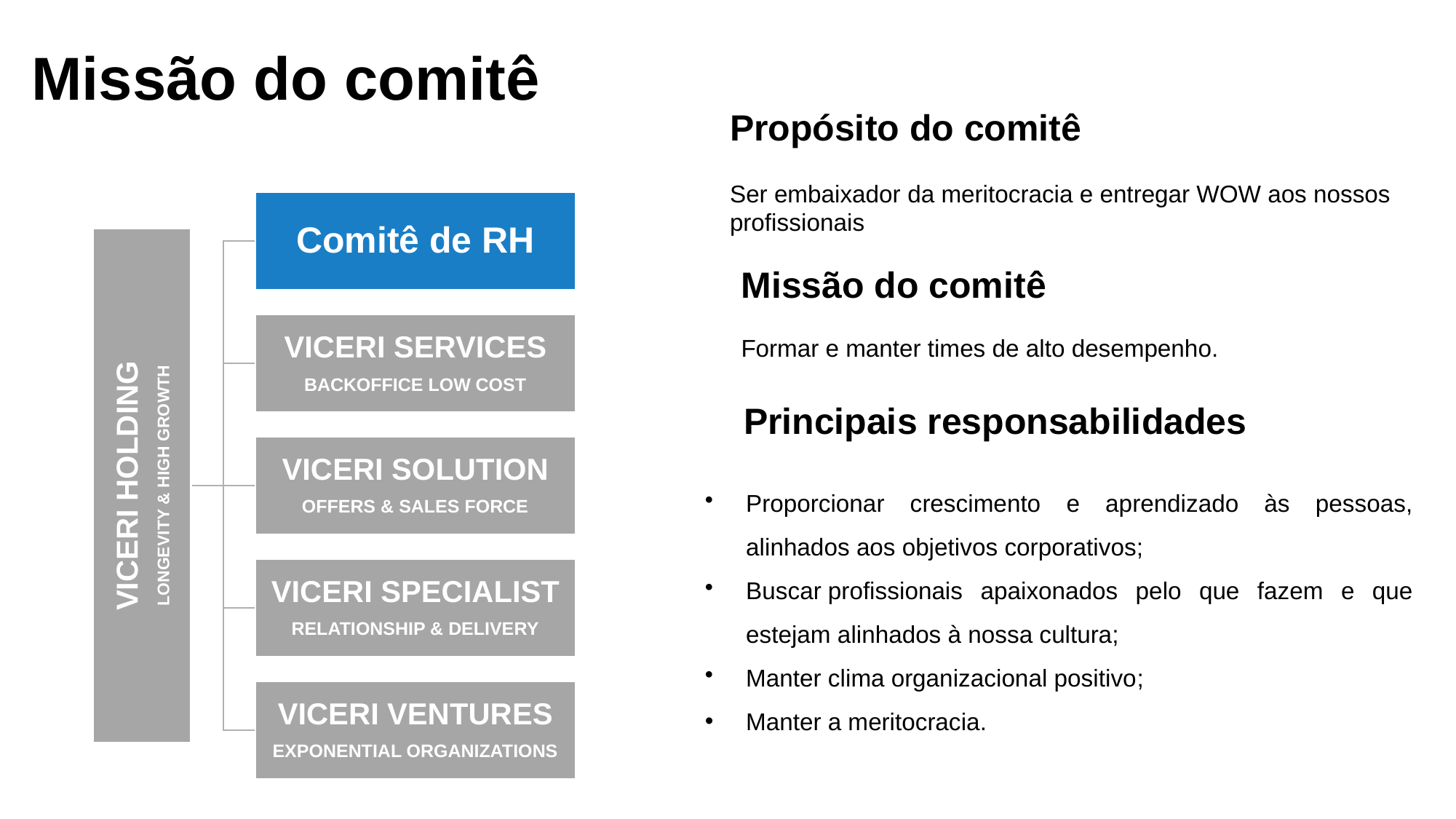

Missão do comitê
Propósito do comitê
Ser embaixador da meritocracia e entregar WOW aos nossos profissionais

VICERI HOLDING
LONGEVITY & HIGH GROWTH
Comitê de RH
VICERI SERVICES
BACKOFFICE LOW COST
VICERI SOLUTION
OFFERS & SALES FORCE
VICERI SPECIALIST
RELATIONSHIP & DELIVERY
VICERI VENTURES
EXPONENTIAL ORGANIZATIONS
Missão do comitê
Formar e manter times de alto desempenho.
Principais responsabilidades
Proporcionar crescimento e aprendizado às pessoas, alinhados aos objetivos corporativos;
Buscar profissionais apaixonados pelo que fazem e que estejam alinhados à nossa cultura;
Manter clima organizacional positivo;
Manter a meritocracia.